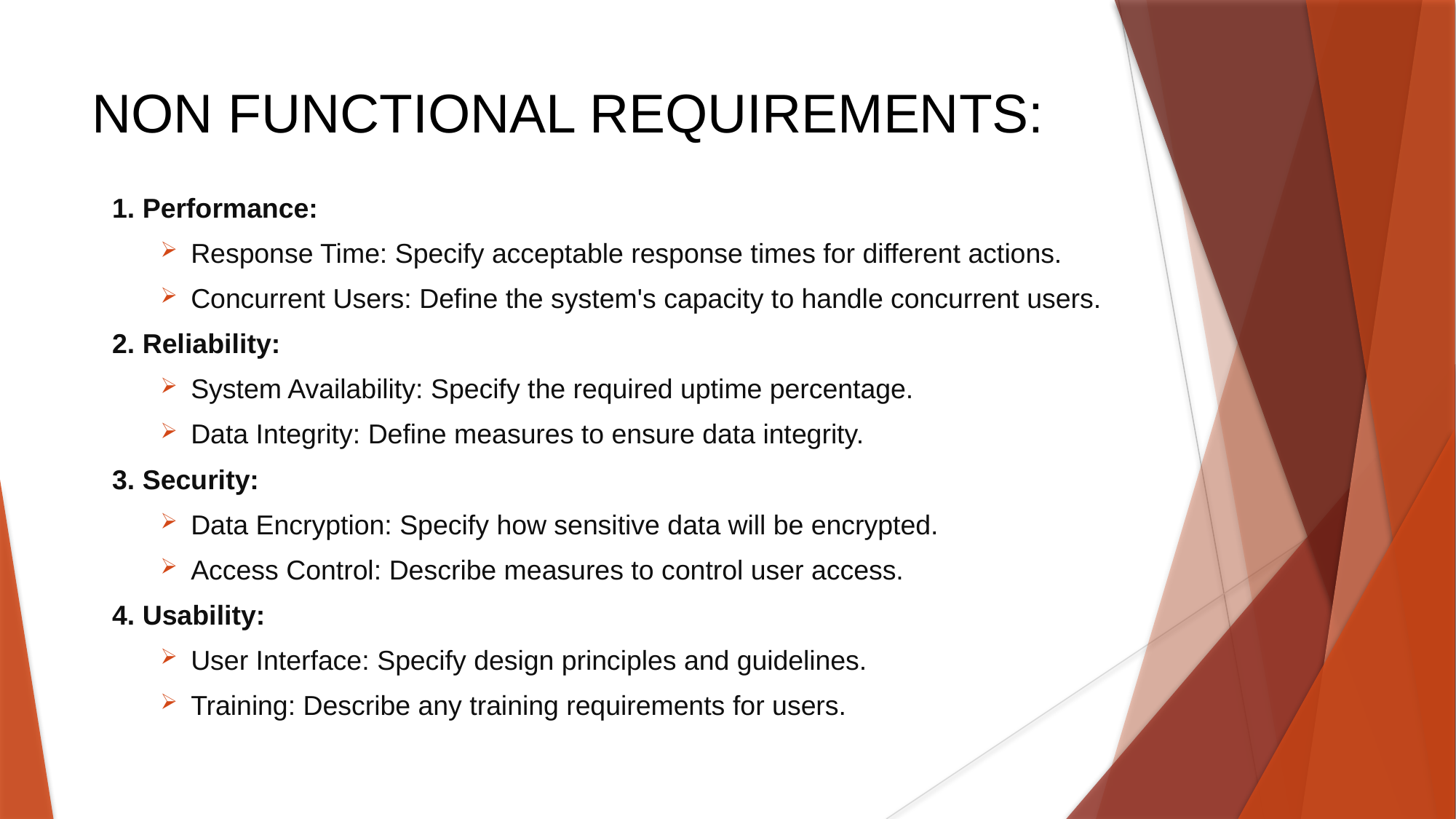

# NON FUNCTIONAL REQUIREMENTS:
1. Performance:
Response Time: Specify acceptable response times for different actions.
Concurrent Users: Define the system's capacity to handle concurrent users.
2. Reliability:
System Availability: Specify the required uptime percentage.
Data Integrity: Define measures to ensure data integrity.
3. Security:
Data Encryption: Specify how sensitive data will be encrypted.
Access Control: Describe measures to control user access.
4. Usability:
User Interface: Specify design principles and guidelines.
Training: Describe any training requirements for users.